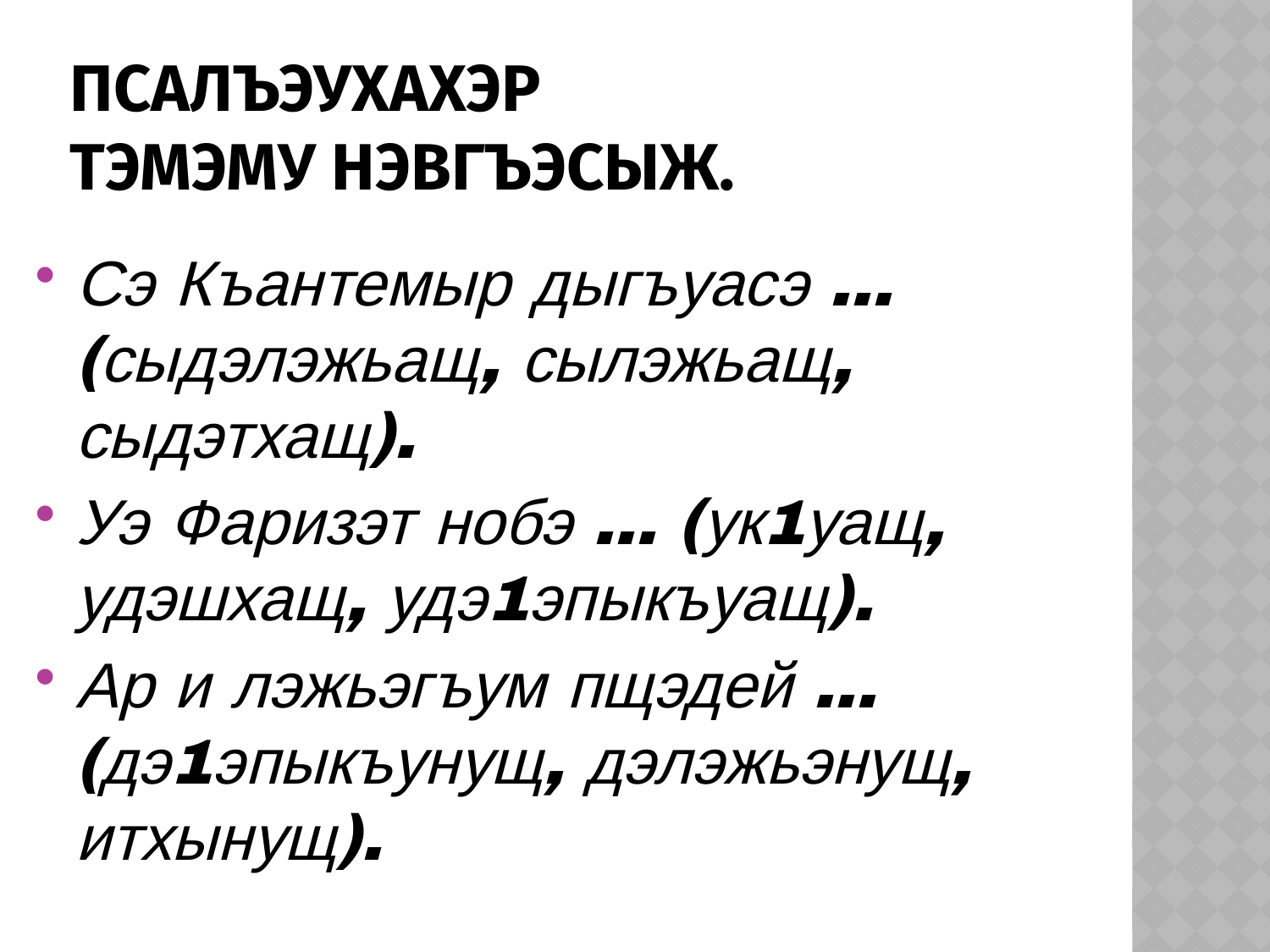

# Псалъэухахэр тэмэму нэвгъэсыж.
Сэ Къантемыр дыгъуасэ … (сыдэлэжьащ, сылэжьащ, сыдэтхащ).
Уэ Фаризэт нобэ … (ук1уащ, удэшхащ, удэ1эпыкъуащ).
Ар и лэжьэгъум пщэдей … (дэ1эпыкъунущ, дэлэжьэнущ, итхынущ).